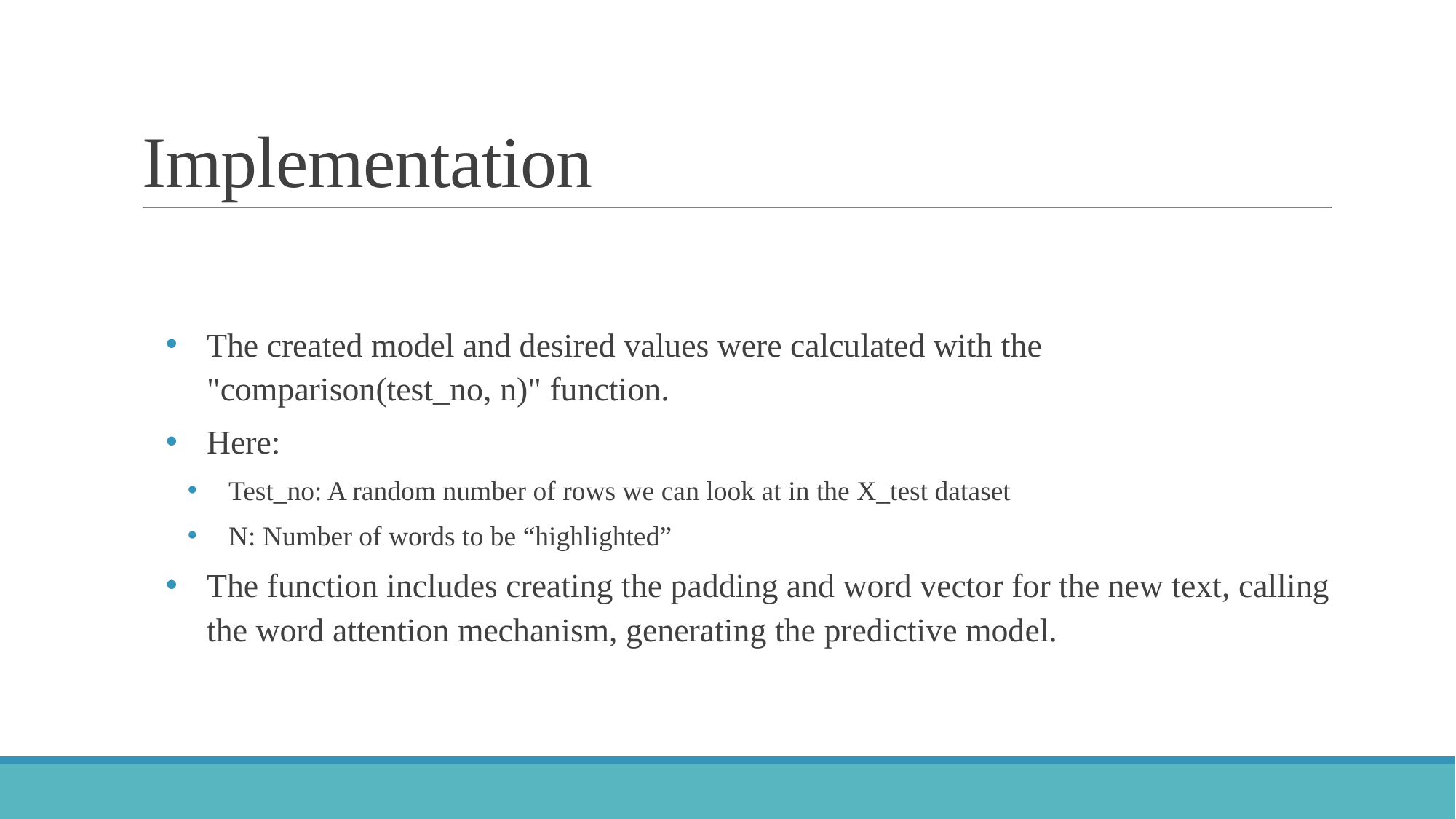

# Implementation
The created model and desired values were calculated with the "comparison(test_no, n)" function.
Here:
Test_no: A random number of rows we can look at in the X_test dataset
N: Number of words to be “highlighted”
The function includes creating the padding and word vector for the new text, calling the word attention mechanism, generating the predictive model.